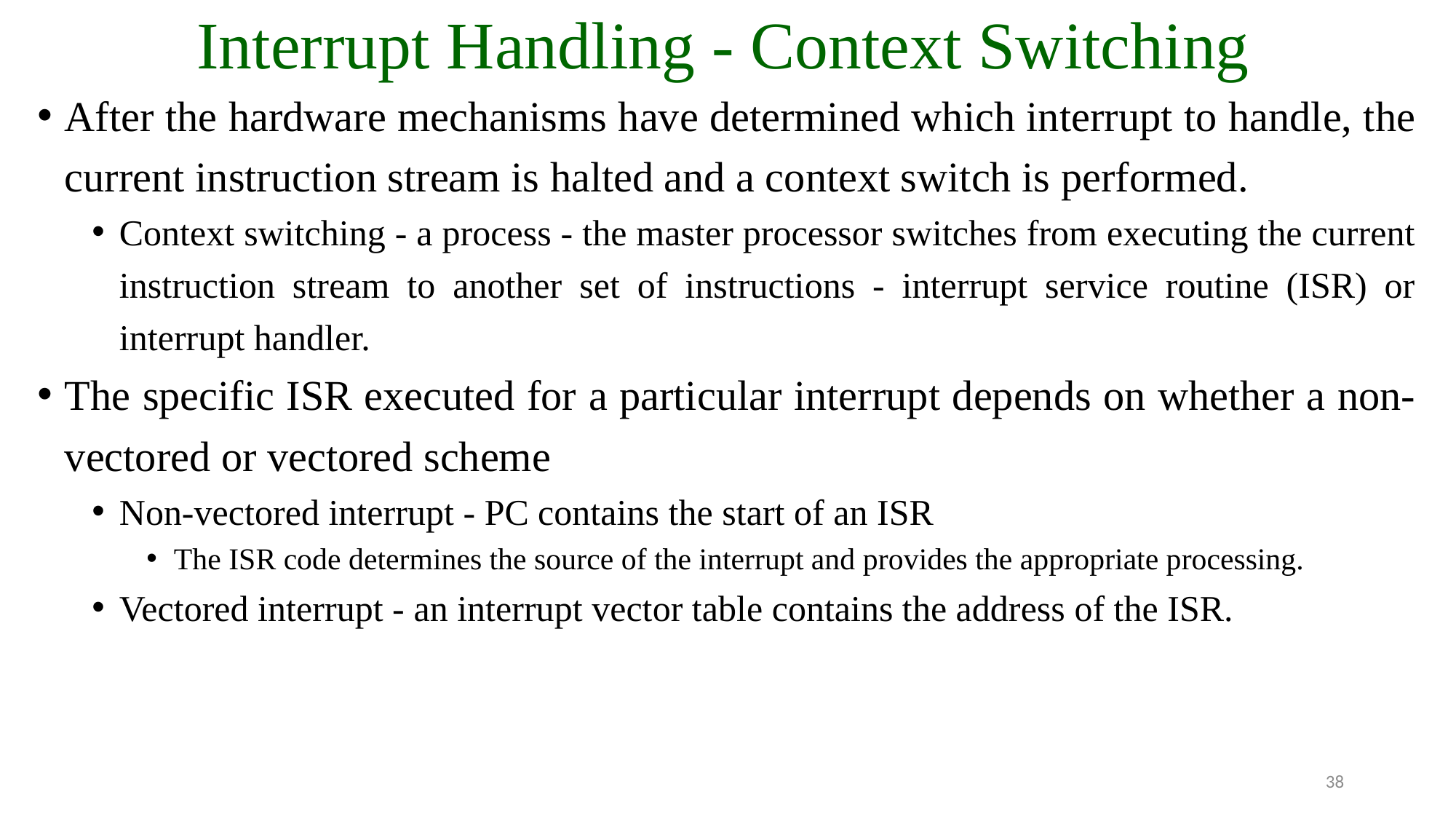

# Interrupt Handling - Context Switching
After the hardware mechanisms have determined which interrupt to handle, the current instruction stream is halted and a context switch is performed.
Context switching - a process - the master processor switches from executing the current instruction stream to another set of instructions - interrupt service routine (ISR) or interrupt handler.
The specific ISR executed for a particular interrupt depends on whether a non-vectored or vectored scheme
Non-vectored interrupt - PC contains the start of an ISR
The ISR code determines the source of the interrupt and provides the appropriate processing.
Vectored interrupt - an interrupt vector table contains the address of the ISR.

38